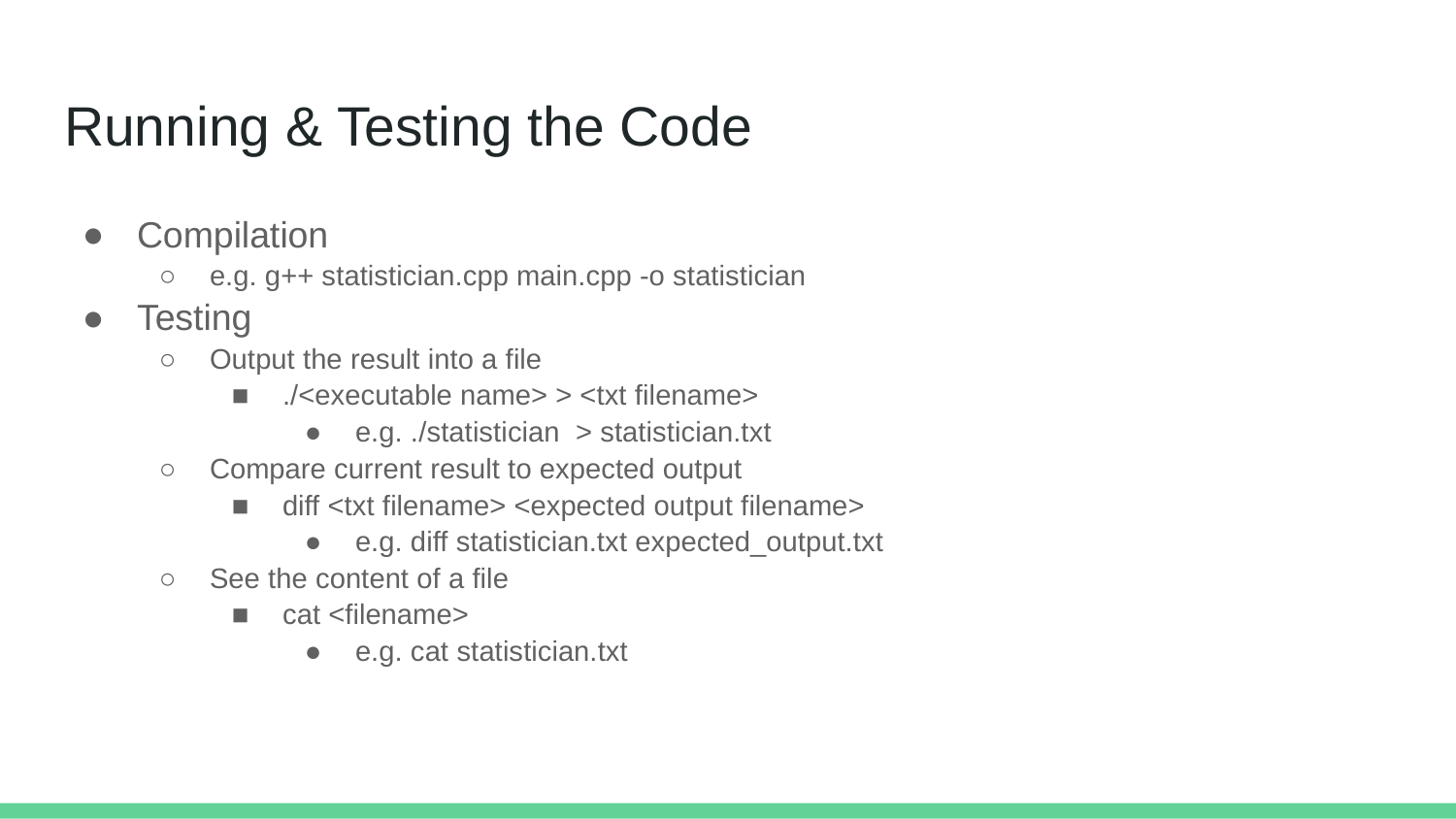

# Running & Testing the Code
Compilation
e.g. g++ statistician.cpp main.cpp -o statistician
Testing
Output the result into a file
./<executable name> > <txt filename>
e.g. ./statistician  > statistician.txt
Compare current result to expected output
diff <txt filename> <expected output filename>
e.g. diff statistician.txt expected_output.txt
See the content of a file
cat <filename>
e.g. cat statistician.txt